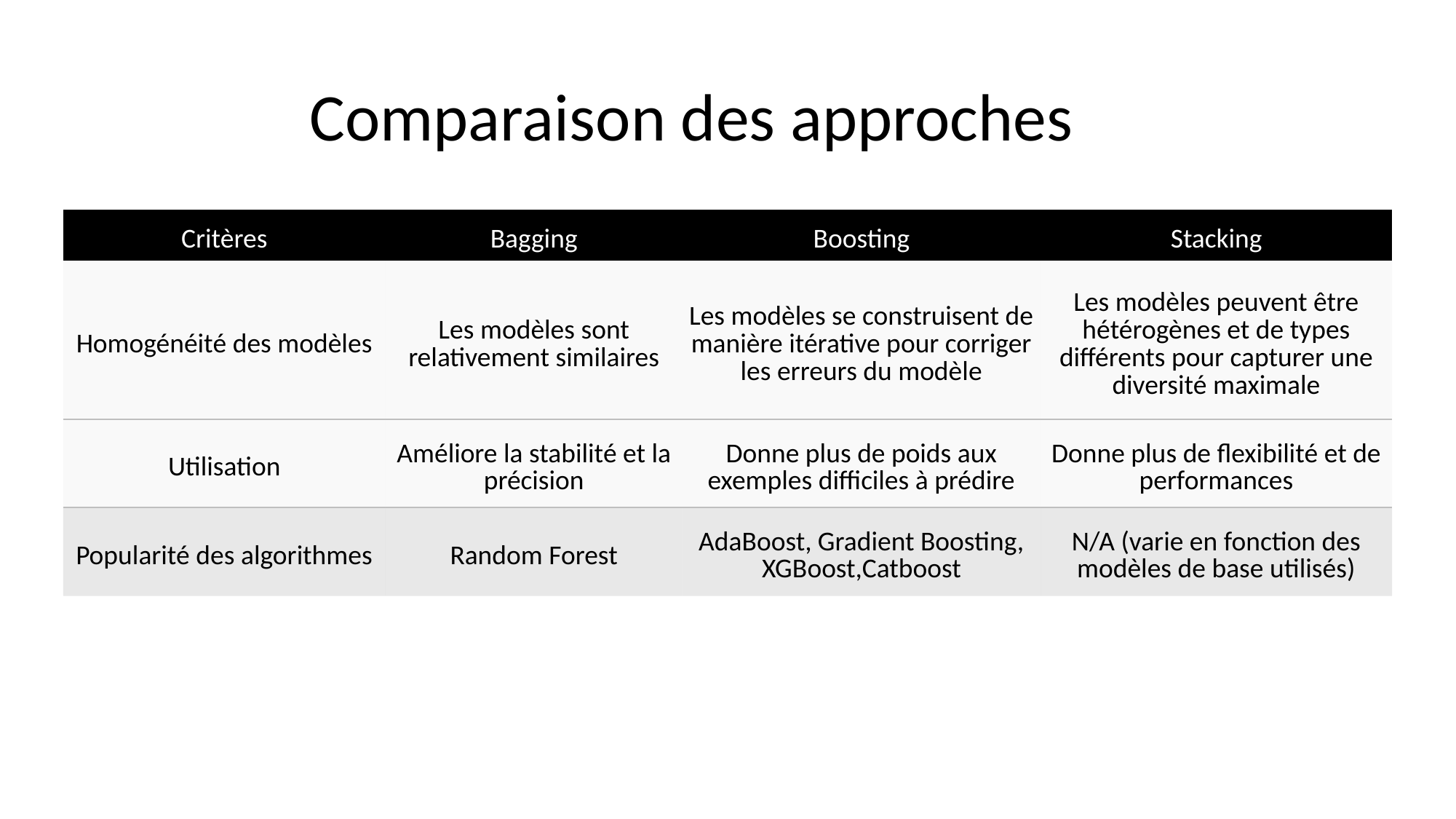

# Comparaison des approches
| Critères | Bagging | Boosting | Stacking |
| --- | --- | --- | --- |
| Homogénéité des modèles | Les modèles sont relativement similaires | Les modèles se construisent de manière itérative pour corriger les erreurs du modèle | Les modèles peuvent être hétérogènes et de types différents pour capturer une diversité maximale |
| Utilisation | Améliore la stabilité et la précision | Donne plus de poids aux exemples difficiles à prédire | Donne plus de flexibilité et de performances |
| Popularité des algorithmes | Random Forest | AdaBoost, Gradient Boosting, XGBoost,Catboost | N/A (varie en fonction des modèles de base utilisés) |